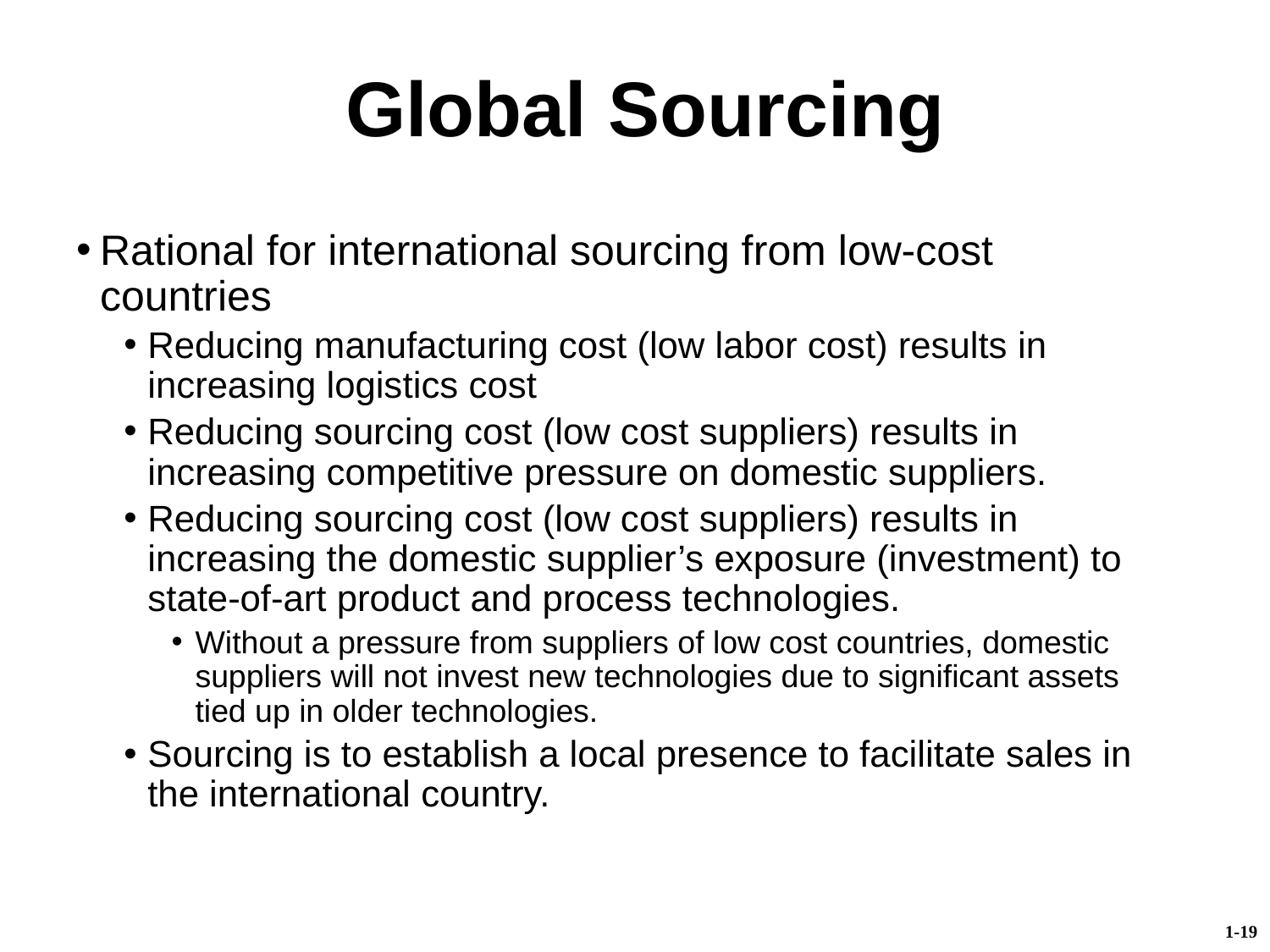

Global Sourcing
Rational for international sourcing from low-cost countries
Reducing manufacturing cost (low labor cost) results in increasing logistics cost
Reducing sourcing cost (low cost suppliers) results in increasing competitive pressure on domestic suppliers.
Reducing sourcing cost (low cost suppliers) results in increasing the domestic supplier’s exposure (investment) to state-of-art product and process technologies.
Without a pressure from suppliers of low cost countries, domestic suppliers will not invest new technologies due to significant assets tied up in older technologies.
Sourcing is to establish a local presence to facilitate sales in the international country.